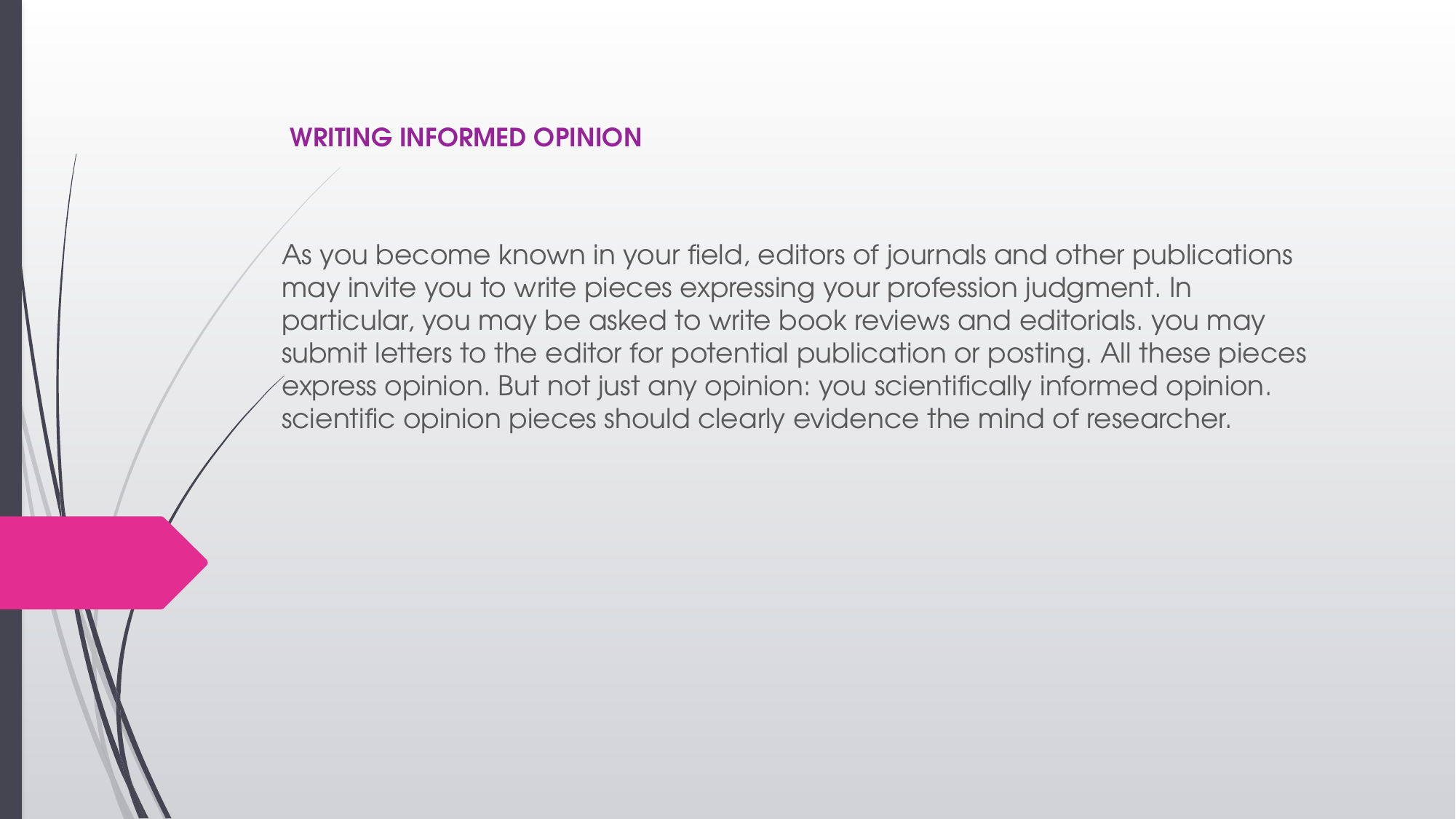

# WRITING INFORMED OPINION
As you become known in your field, editors of journals and other publications may invite you to write pieces expressing your profession judgment. In particular, you may be asked to write book reviews and editorials. you may submit letters to the editor for potential publication or posting. All these pieces express opinion. But not just any opinion: you scientifically informed opinion. scientific opinion pieces should clearly evidence the mind of researcher.